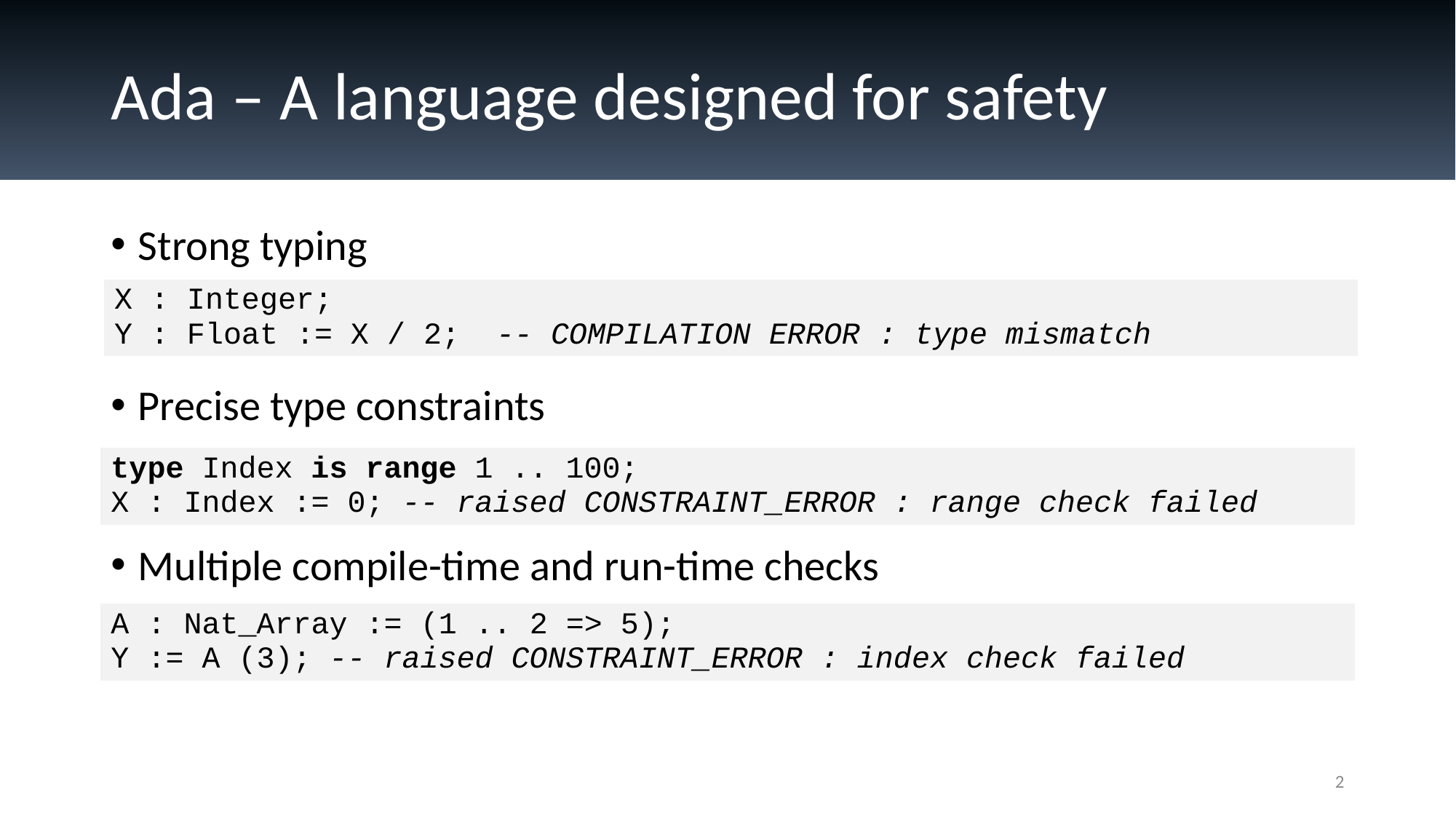

# Ada – A language designed for safety
Strong typing

Precise type constraints

Multiple compile-time and run-time checks
| X : Integer; Y : Float := X / 2; -- COMPILATION ERROR : type mismatch |
| --- |
| type Index is range 1 .. 100; X : Index := 0; -- raised CONSTRAINT\_ERROR : range check failed |
| --- |
| A : Nat\_Array := (1 .. 2 => 5); Y := A (3); -- raised CONSTRAINT\_ERROR : index check failed |
| --- |
2